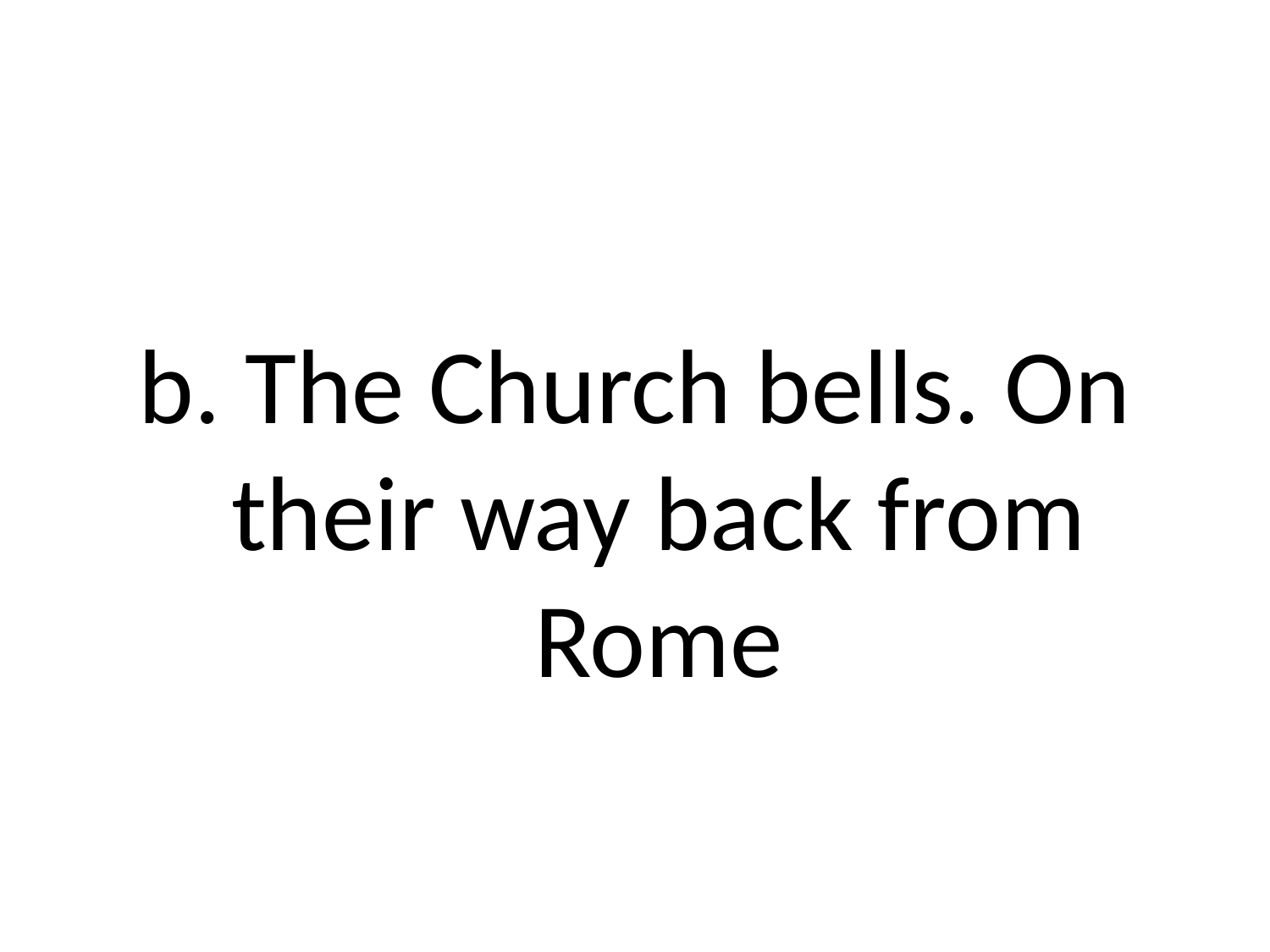

#

b. The Church bells. On their way back from Rome